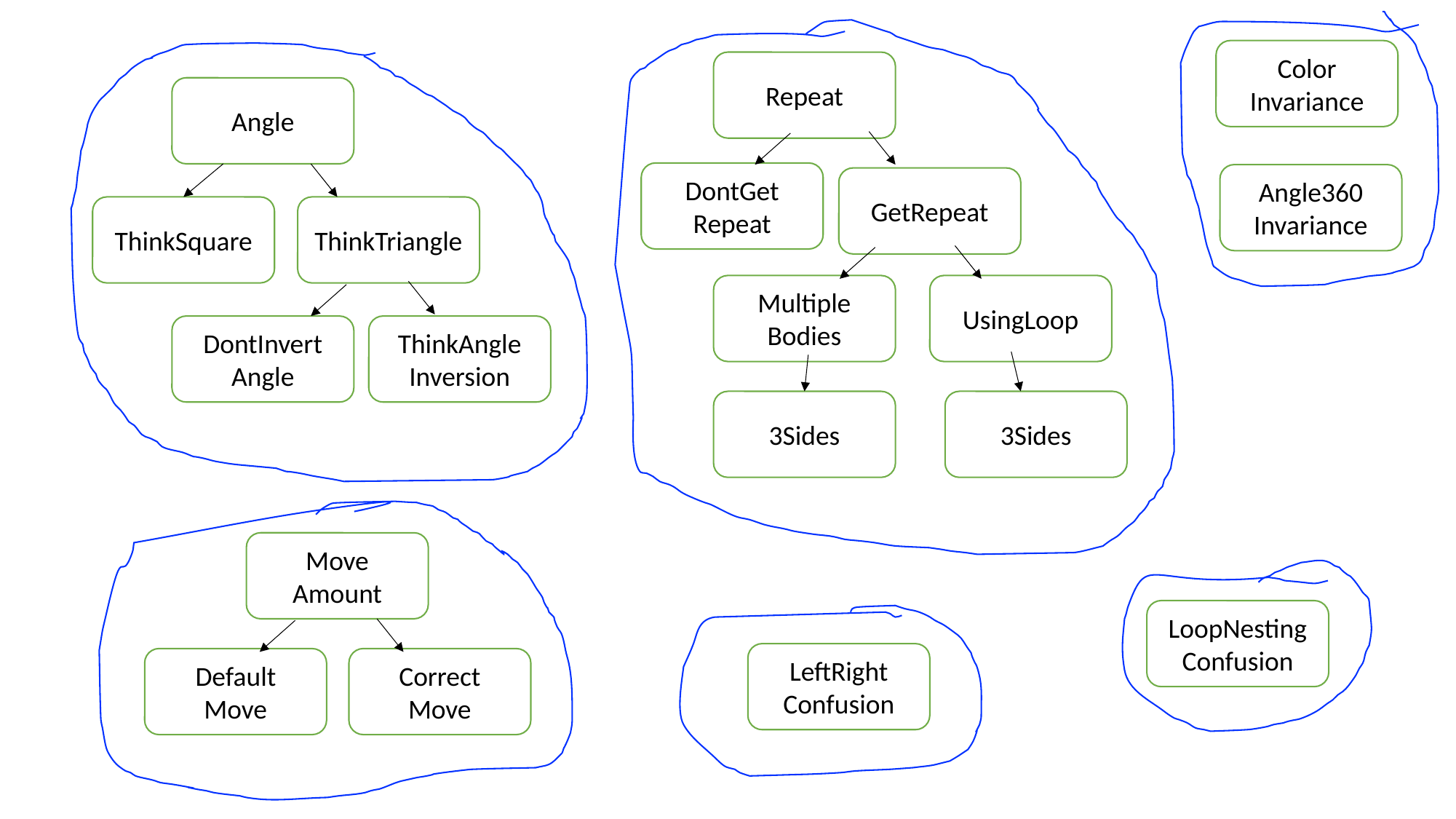

Color
Invariance

Repeat
Angle
DontGet
Repeat
Angle360
Invariance
GetRepeat
ThinkSquare
ThinkTriangle
Multiple
Bodies
UsingLoop
DontInvert
Angle
ThinkAngle
Inversion
3Sides
3Sides

Move
Amount

LoopNesting
Confusion

LeftRight
Confusion
Default
Move
Correct
Move